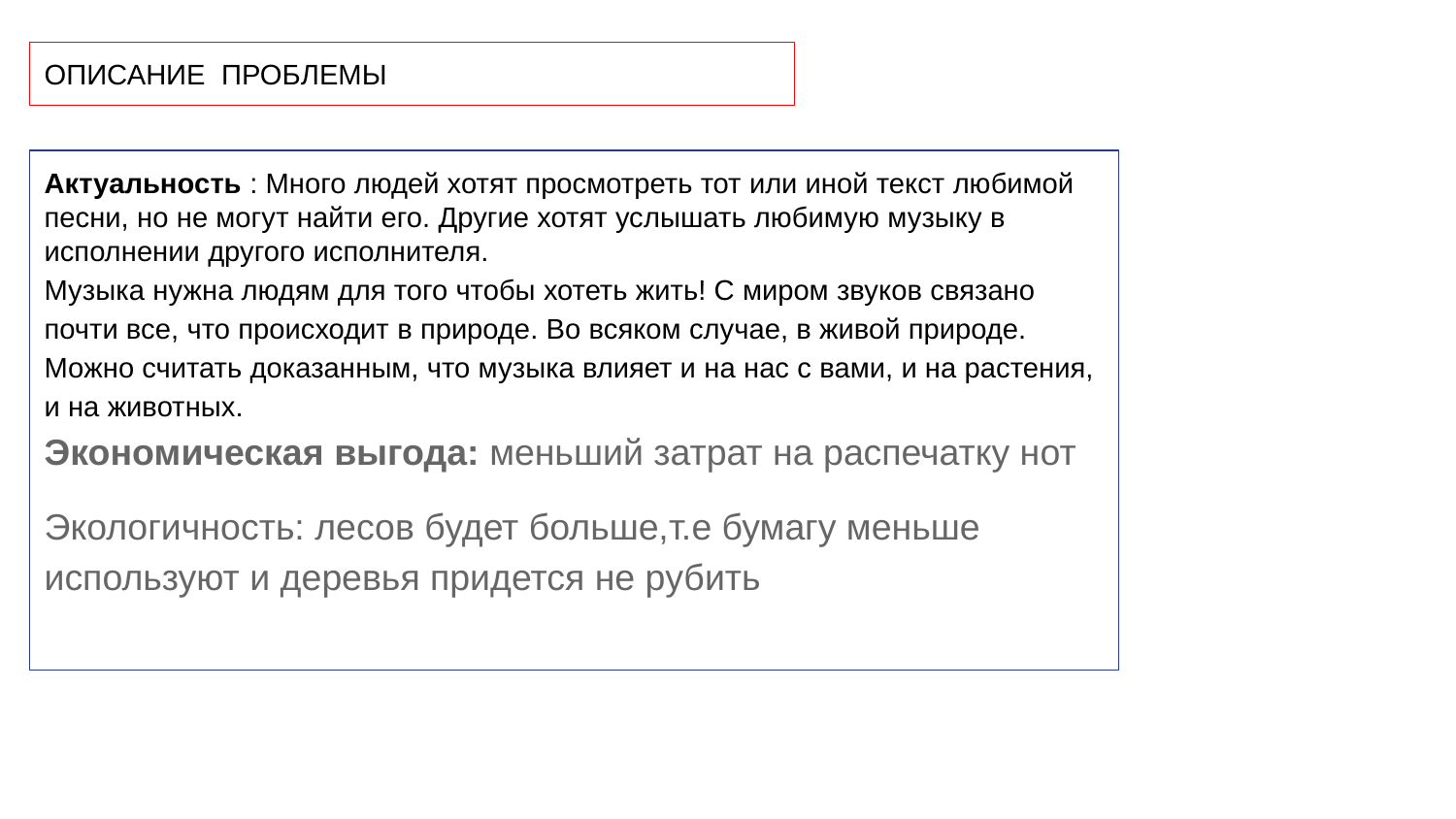

ОПИСАНИЕ  ПРОБЛЕМЫ

Актуальность : Много людей хотят просмотреть тот или иной текст любимой песни, но не могут найти его. Другие хотят услышать любимую музыку в исполнении другого исполнителя.
Музыка нужна людям для того чтобы хотеть жить! С миром звуков связано почти все, что происходит в природе. Во всяком случае, в живой природе. Можно считать доказанным, что музыка влияет и на нас с вами, и на растения, и на животных.
Экономическая выгода: меньший затрат на распечатку нот
Экологичность: лесов будет больше,т.е бумагу меньше используют и деревья придется не рубить